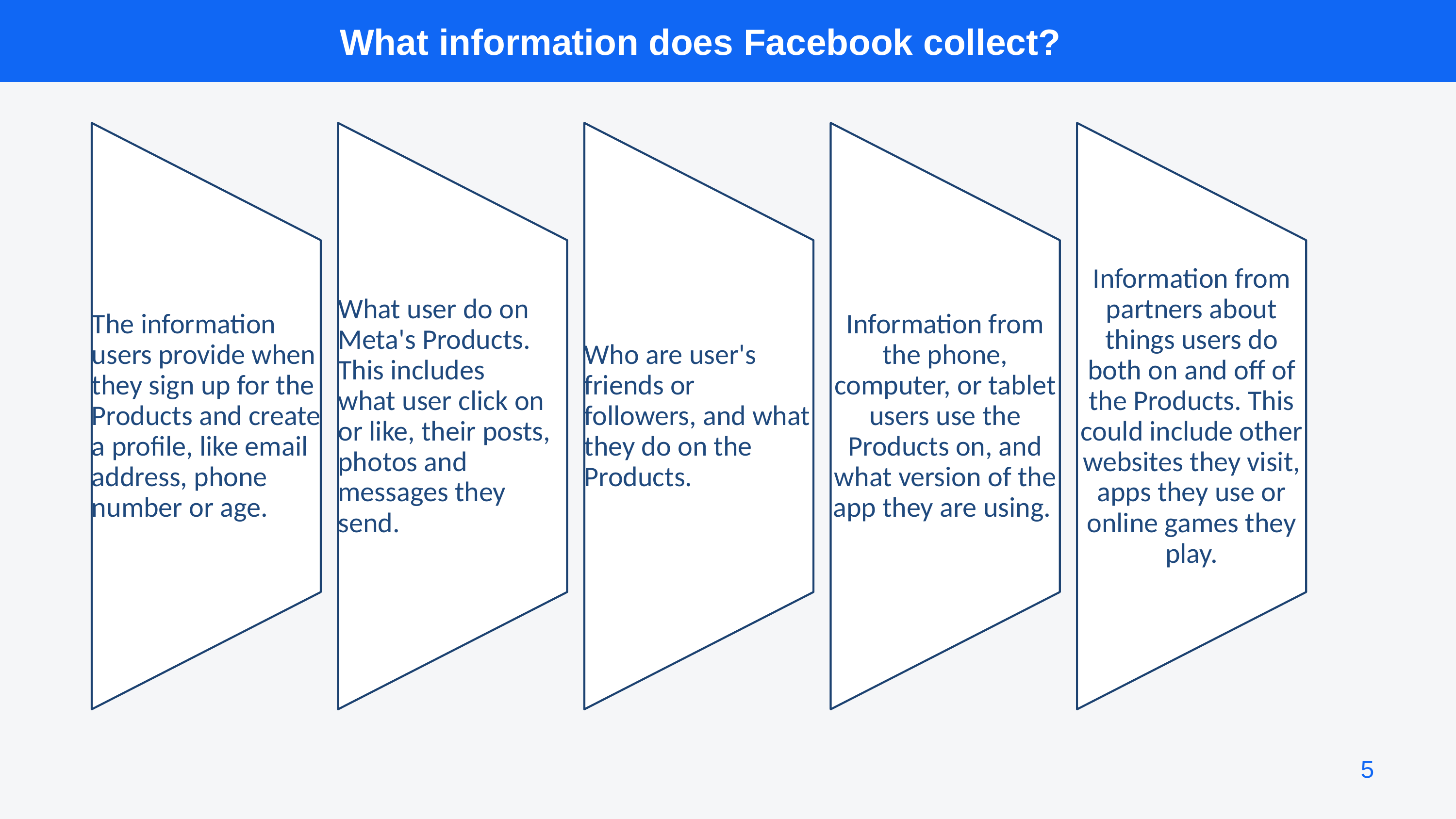

What information does Facebook collect?
The information users provide when they sign up for the Products and create a profile, like email address, phone number or age.
What user do on Meta's Products. This includes what user click on or like, their posts, photos and messages they send.
Who are user's friends or followers, and what they do on the Products.
Information from the phone, computer, or tablet users use the Products on, and what version of the app they are using.
Information from partners about things users do both on and off of the Products. This could include other websites they visit, apps they use or online games they play.
5